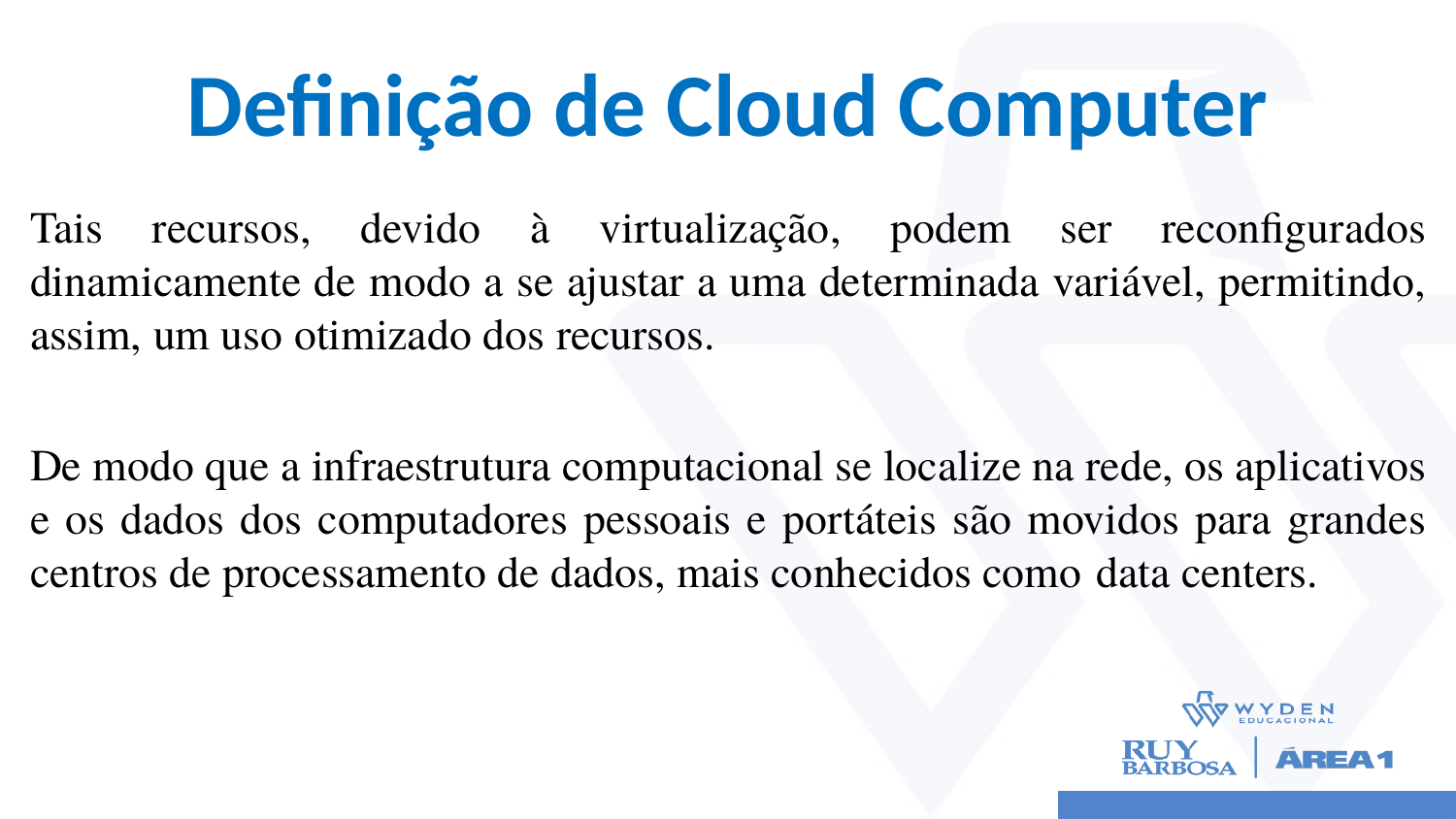

# Definição de Cloud Computer
Tais recursos, devido à virtualização, podem ser reconfigurados dinamicamente de modo a se ajustar a uma determinada variável, permitindo, assim, um uso otimizado dos recursos.

De modo que a infraestrutura computacional se localize na rede, os aplicativos e os dados dos computadores pessoais e portáteis são movidos para grandes centros de processamento de dados, mais conhecidos como data centers.